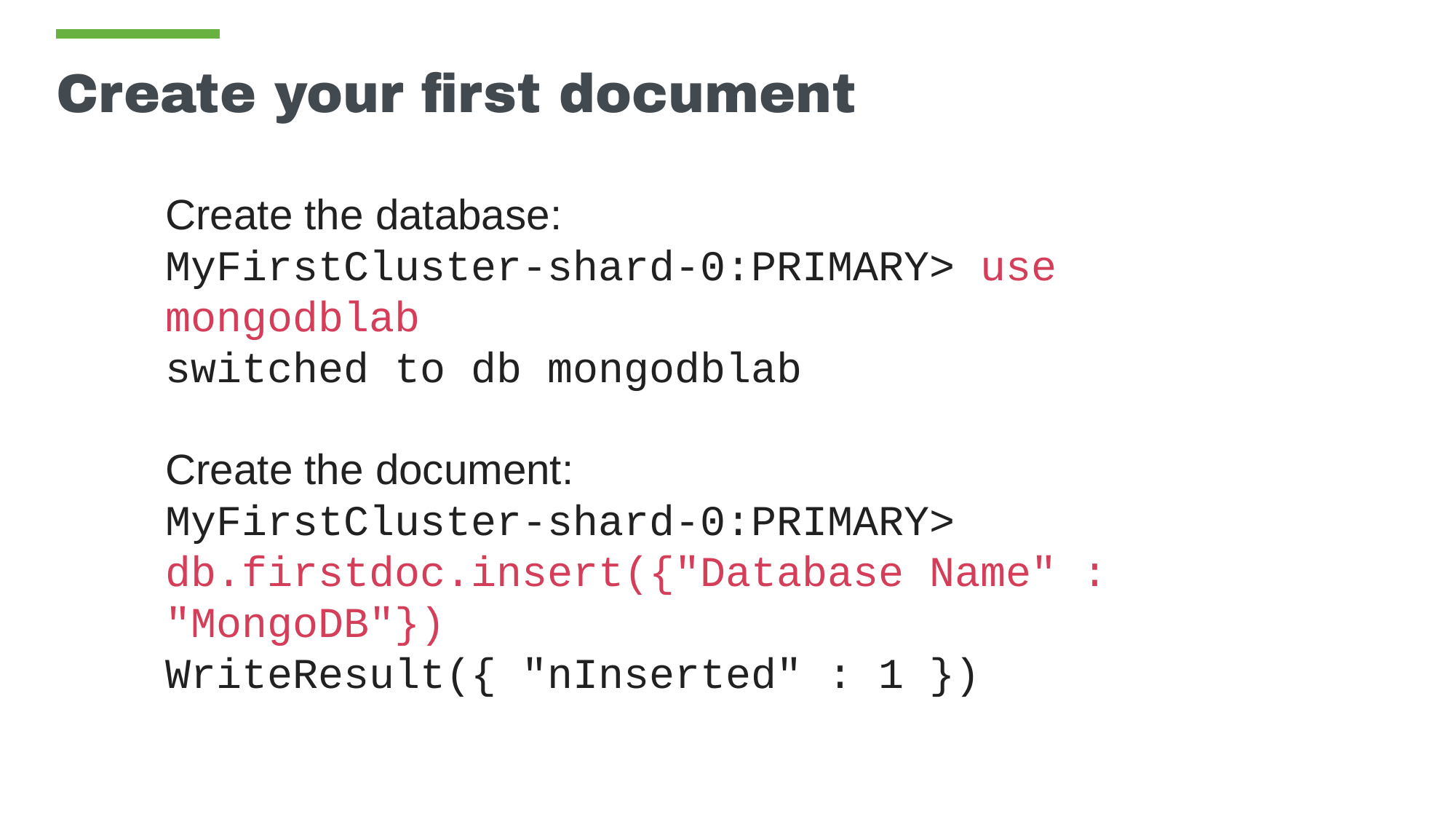

# Create your first document
Create the database:
MyFirstCluster-shard-0:PRIMARY> use mongodblab
switched to db mongodblab
Create the document:
MyFirstCluster-shard-0:PRIMARY> db.firstdoc.insert({"Database Name" : "MongoDB"})
WriteResult({ "nInserted" : 1 })